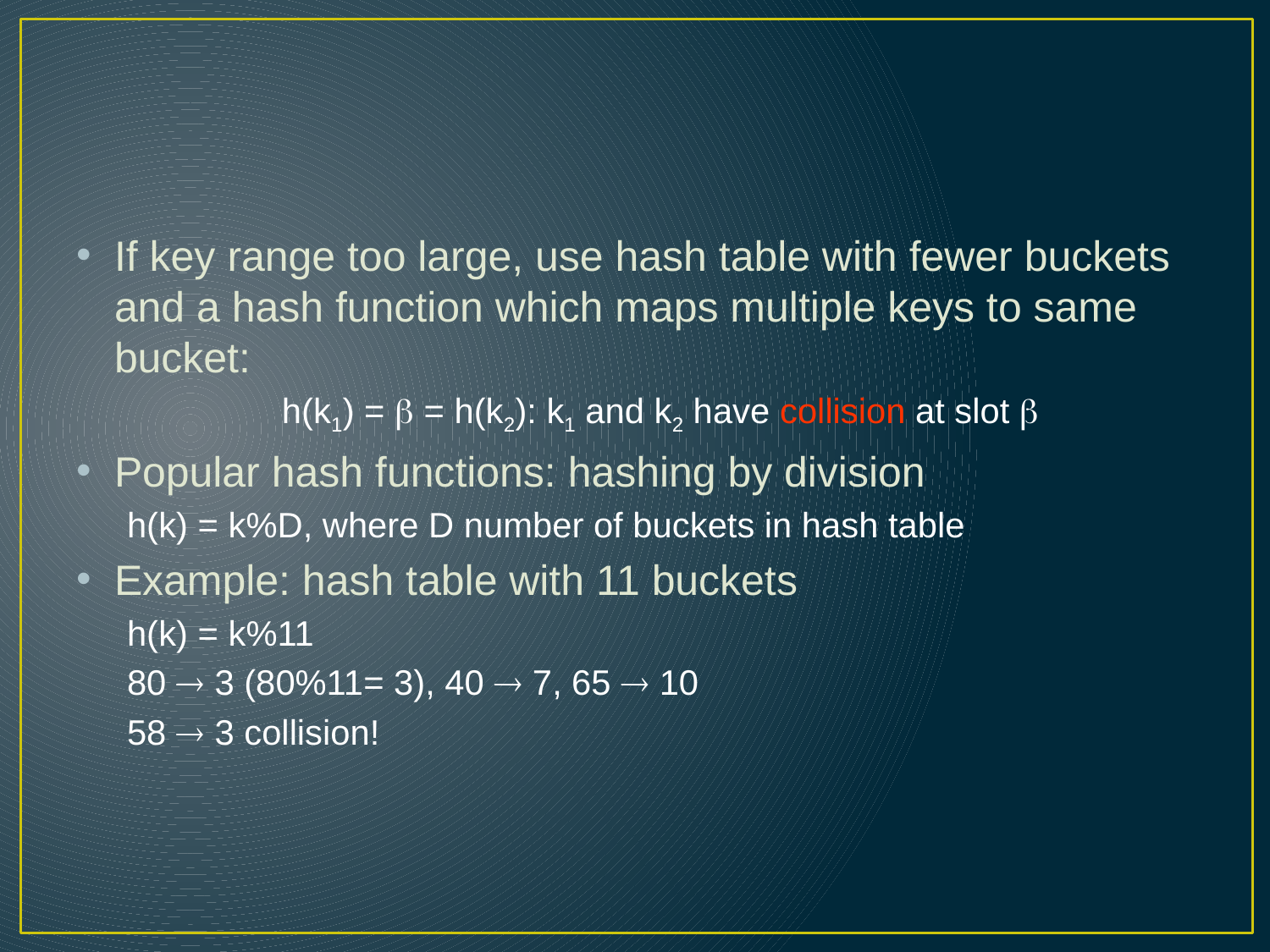

#
If key range too large, use hash table with fewer buckets and a hash function which maps multiple keys to same bucket:
h(k1) = β = h(k2): k1 and k2 have collision at slot β
Popular hash functions: hashing by division
h(k) = k%D, where D number of buckets in hash table
Example: hash table with 11 buckets
h(k) = k%11
80 → 3 (80%11= 3), 40 → 7, 65 → 10
58 → 3 collision!